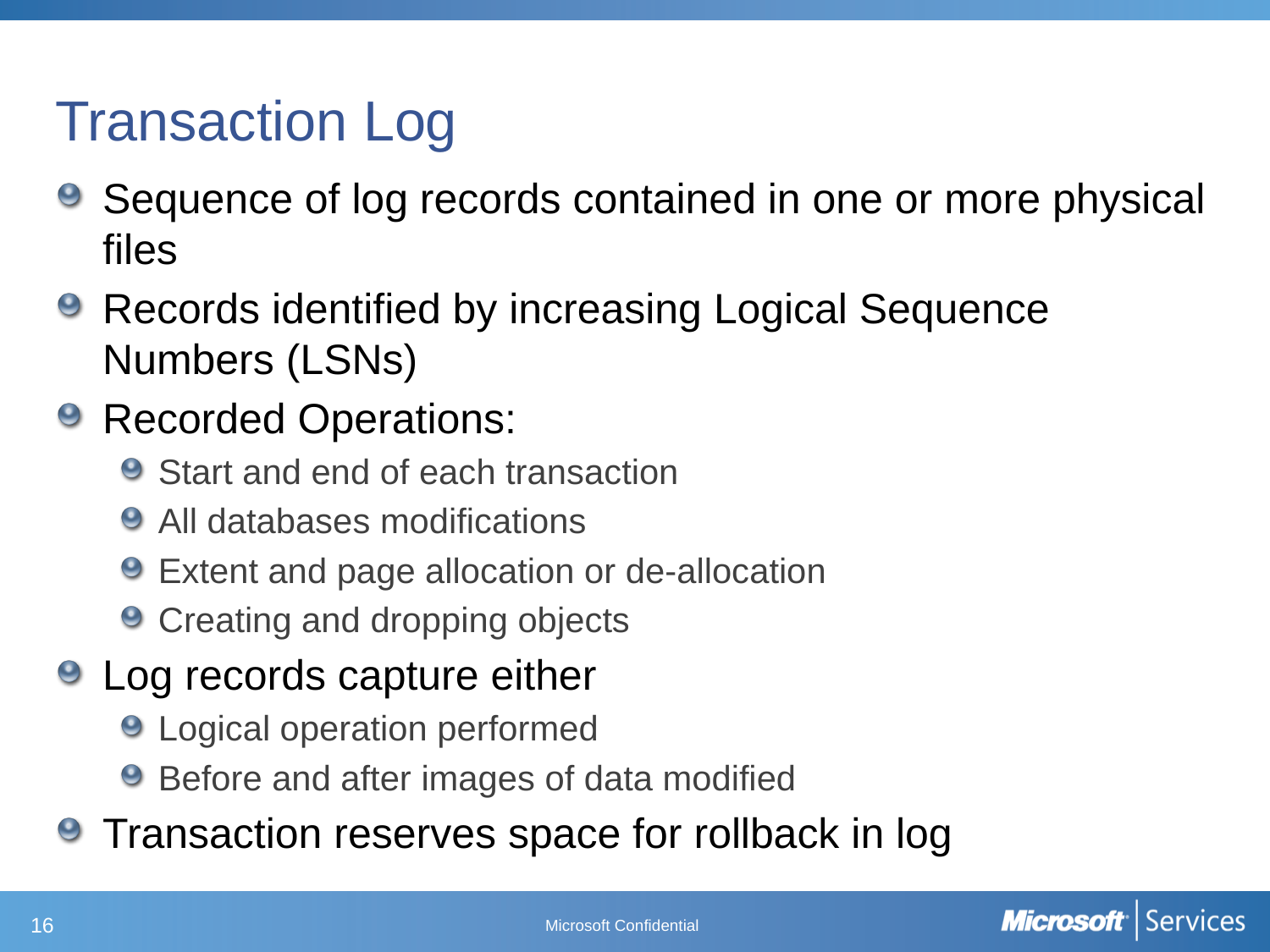

# Transaction Log
Sequence of log records contained in one or more physical files
Records identified by increasing Logical Sequence Numbers (LSNs)
Recorded Operations:
Start and end of each transaction
All databases modifications
Extent and page allocation or de-allocation
Creating and dropping objects
Log records capture either
Logical operation performed
Before and after images of data modified
Transaction reserves space for rollback in log
Microsoft Confidential
16